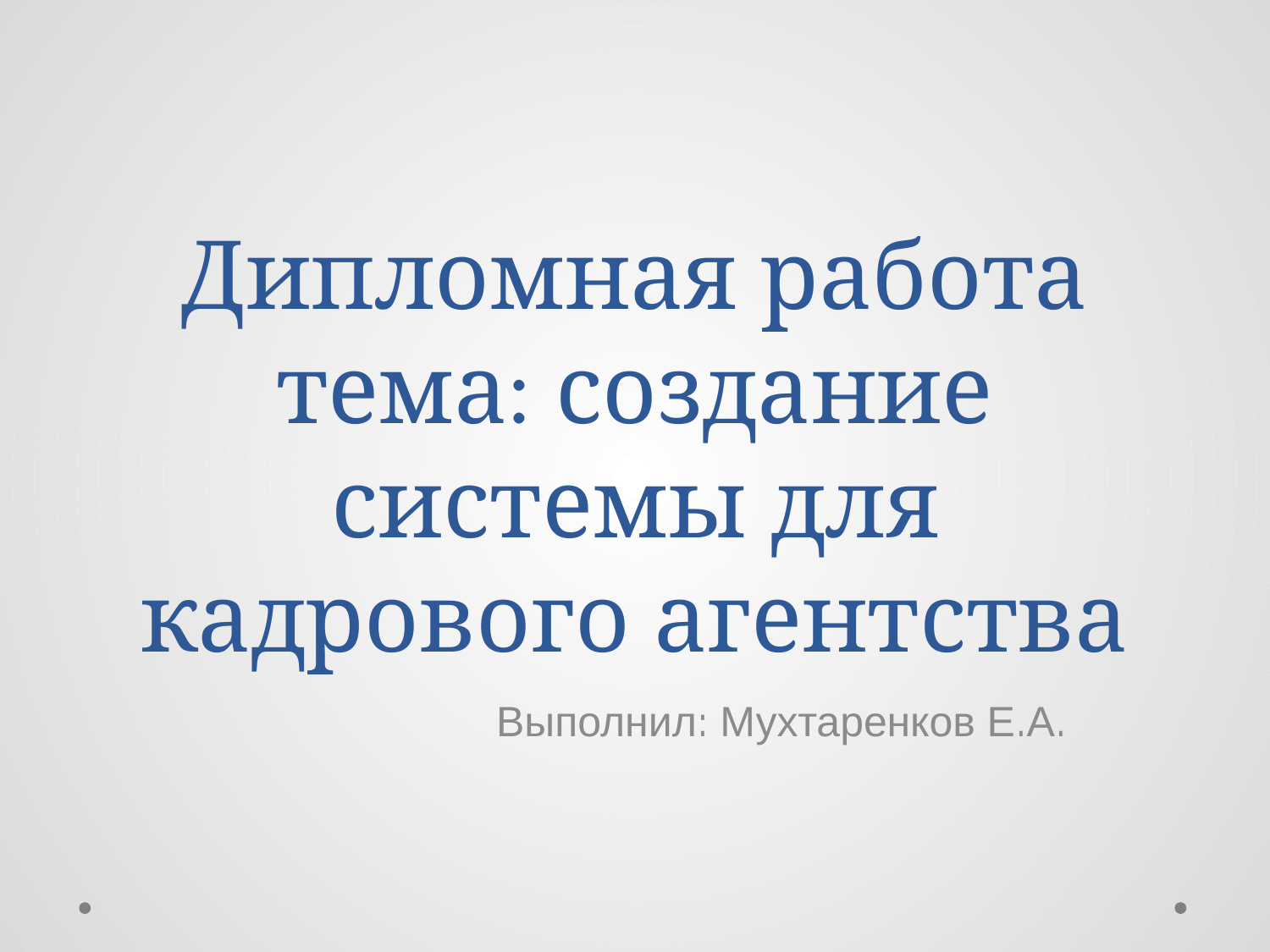

# Дипломная работа тема: создание системы для кадрового агентства
Выполнил: Мухтаренков Е.А.